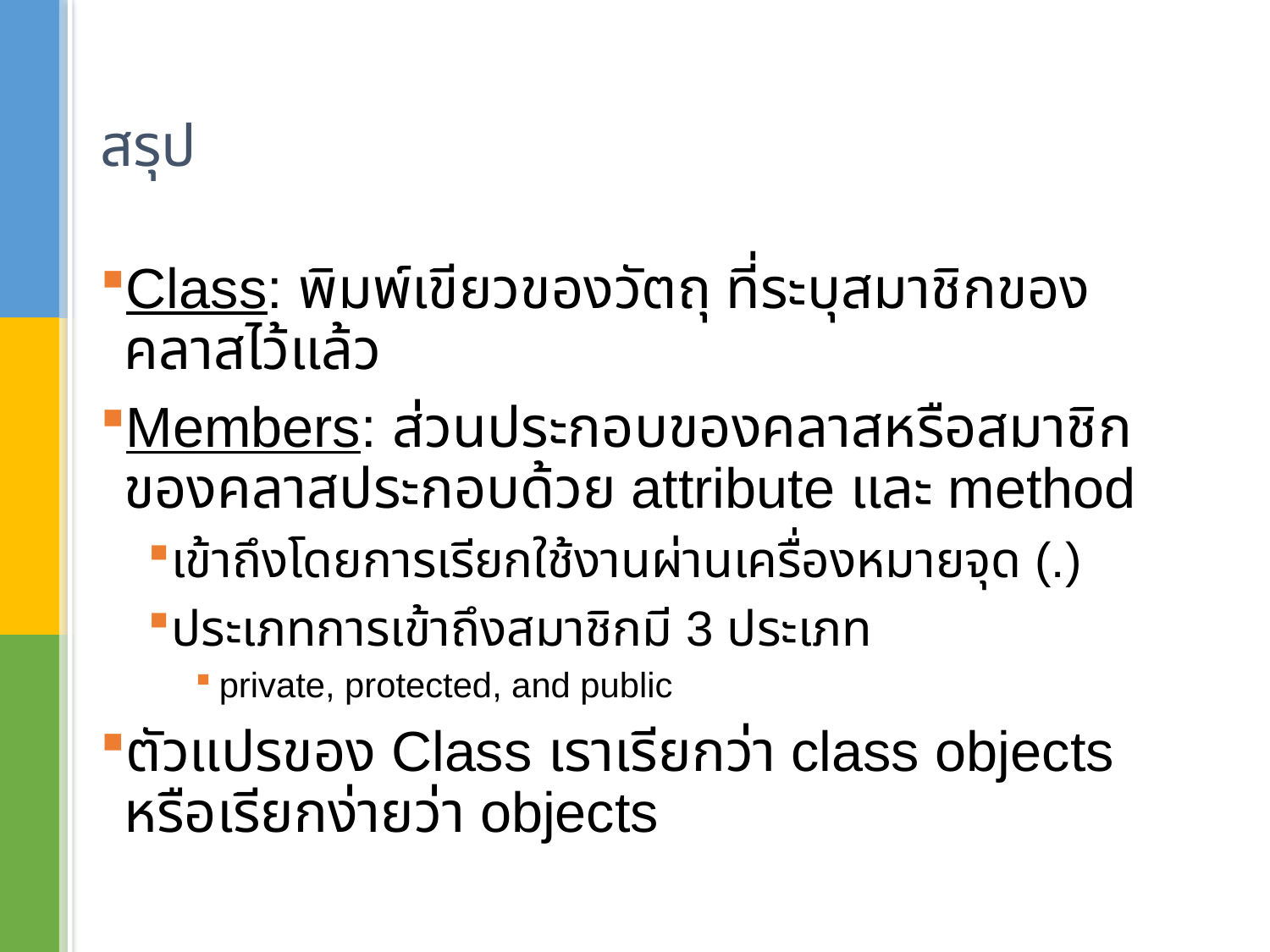

# สรุป
Class: พิมพ์เขียวของวัตถุ ที่ระบุสมาชิกของคลาสไว้แล้ว
Members: ส่วนประกอบของคลาสหรือสมาชิกของคลาสประกอบด้วย attribute และ method
เข้าถึงโดยการเรียกใช้งานผ่านเครื่องหมายจุด (.)
ประเภทการเข้าถึงสมาชิกมี 3 ประเภท
private, protected, and public
ตัวแปรของ Class เราเรียกว่า class objects หรือเรียกง่ายว่า objects